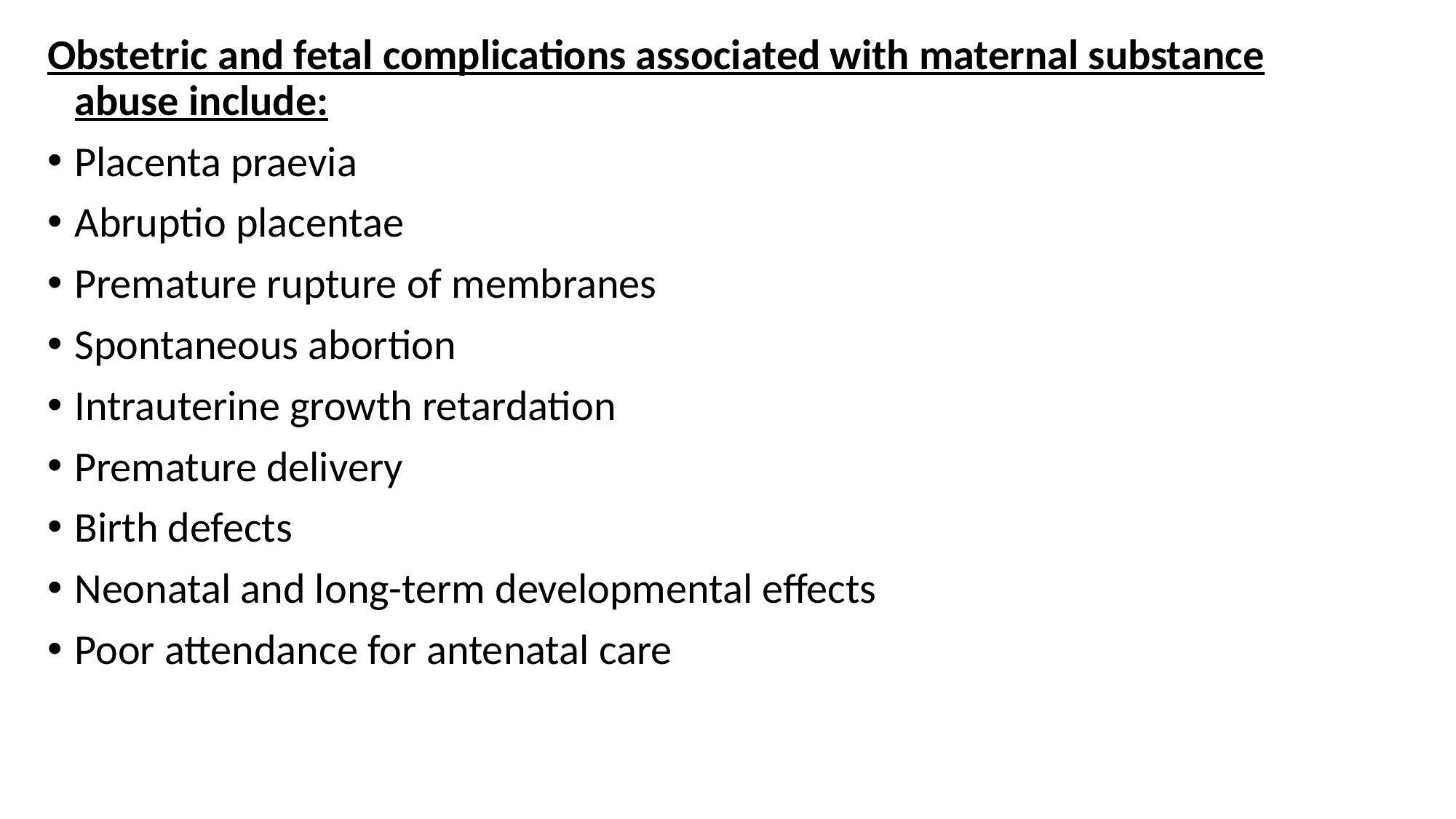

Obstetric and fetal complications associated with maternal substance abuse include:
Placenta praevia
Abruptio placentae
Premature rupture of membranes
Spontaneous abortion
Intrauterine growth retardation
Premature delivery
Birth defects
Neonatal and long-term developmental effects
Poor attendance for antenatal care